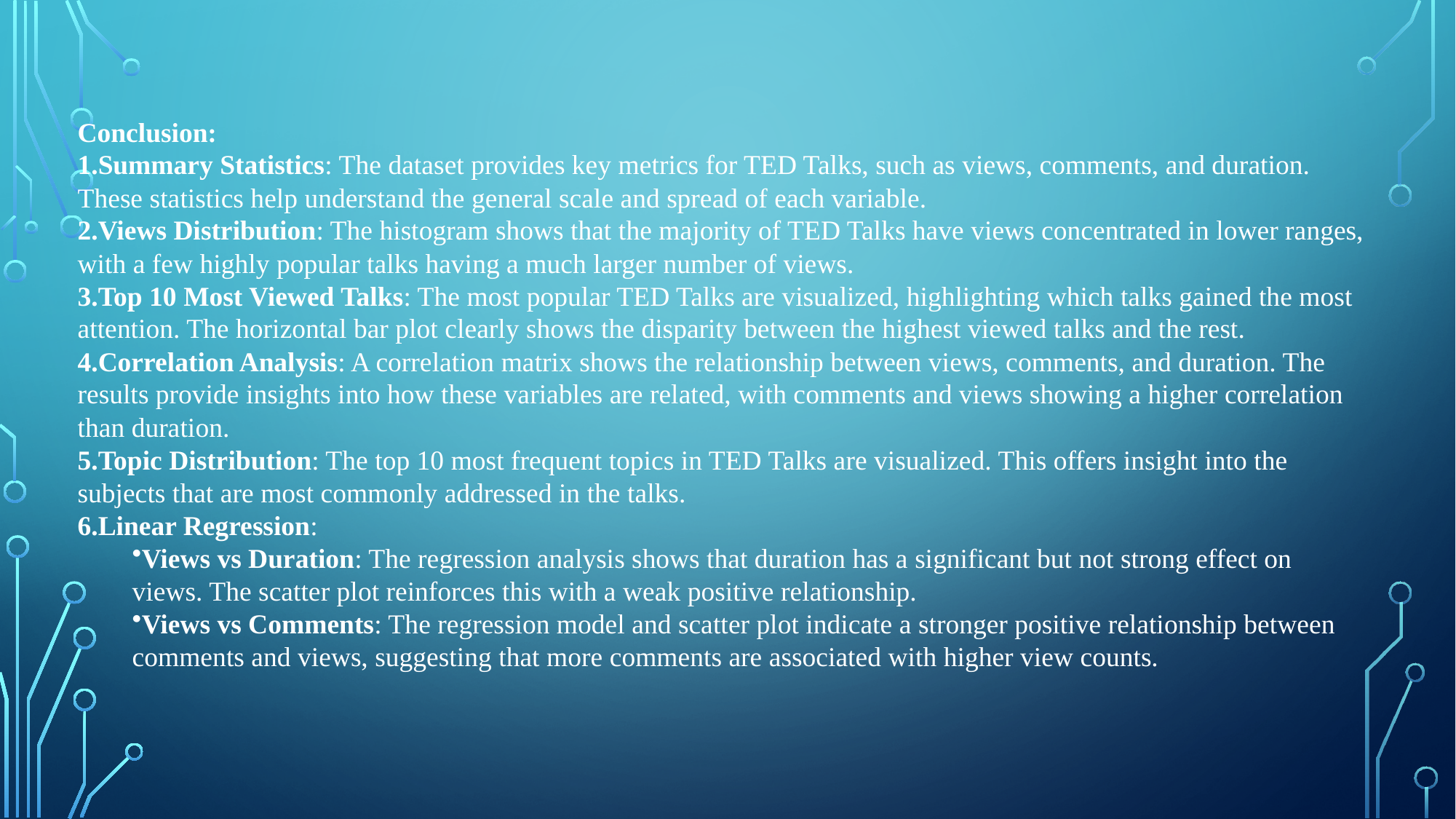

Conclusion:
Summary Statistics: The dataset provides key metrics for TED Talks, such as views, comments, and duration. These statistics help understand the general scale and spread of each variable.
Views Distribution: The histogram shows that the majority of TED Talks have views concentrated in lower ranges, with a few highly popular talks having a much larger number of views.
Top 10 Most Viewed Talks: The most popular TED Talks are visualized, highlighting which talks gained the most attention. The horizontal bar plot clearly shows the disparity between the highest viewed talks and the rest.
Correlation Analysis: A correlation matrix shows the relationship between views, comments, and duration. The results provide insights into how these variables are related, with comments and views showing a higher correlation than duration.
Topic Distribution: The top 10 most frequent topics in TED Talks are visualized. This offers insight into the subjects that are most commonly addressed in the talks.
Linear Regression:
Views vs Duration: The regression analysis shows that duration has a significant but not strong effect on views. The scatter plot reinforces this with a weak positive relationship.
Views vs Comments: The regression model and scatter plot indicate a stronger positive relationship between comments and views, suggesting that more comments are associated with higher view counts.